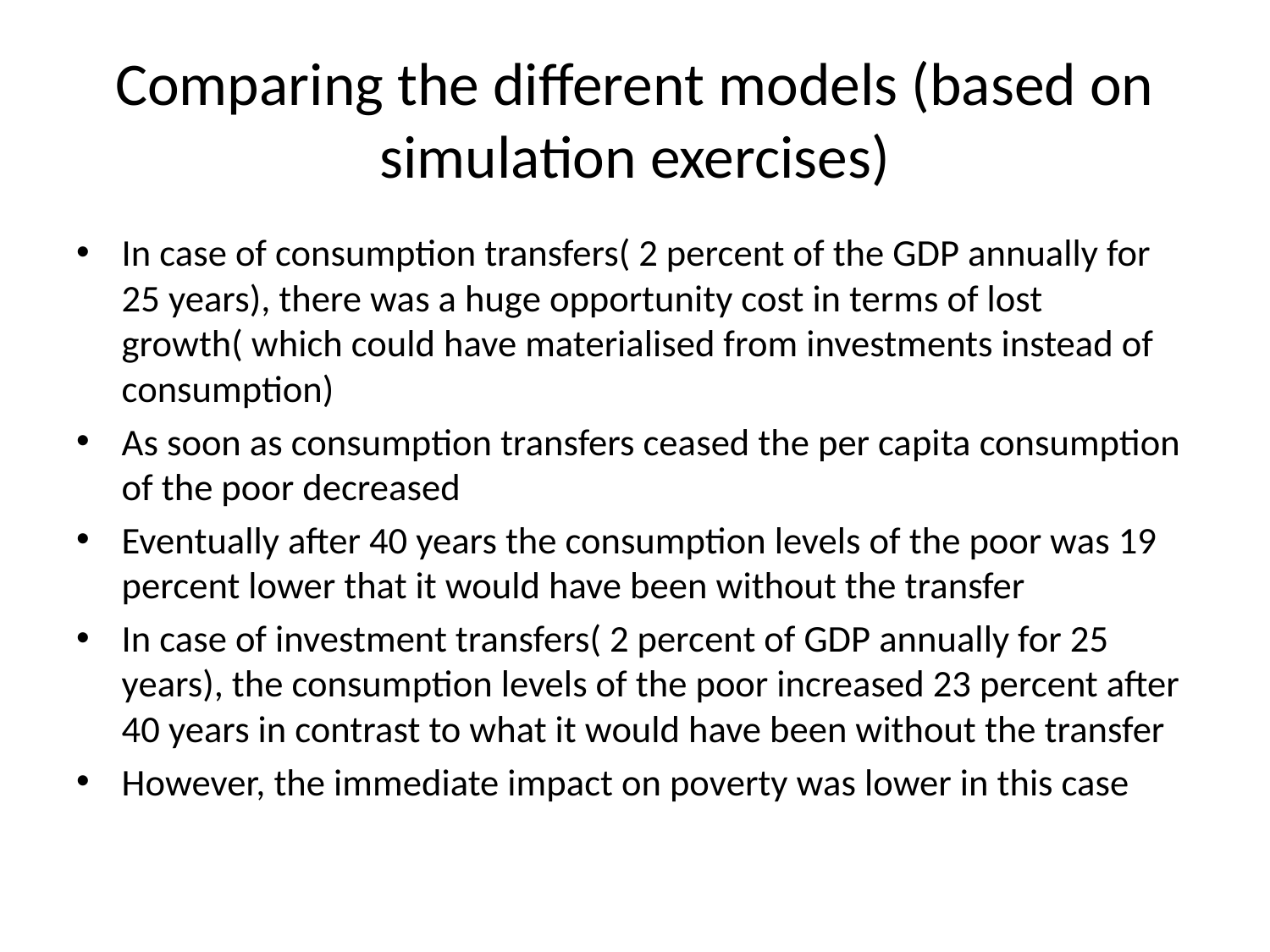

# Comparing the different models (based on simulation exercises)
In case of consumption transfers( 2 percent of the GDP annually for 25 years), there was a huge opportunity cost in terms of lost growth( which could have materialised from investments instead of consumption)
As soon as consumption transfers ceased the per capita consumption of the poor decreased
Eventually after 40 years the consumption levels of the poor was 19 percent lower that it would have been without the transfer
In case of investment transfers( 2 percent of GDP annually for 25 years), the consumption levels of the poor increased 23 percent after 40 years in contrast to what it would have been without the transfer
However, the immediate impact on poverty was lower in this case